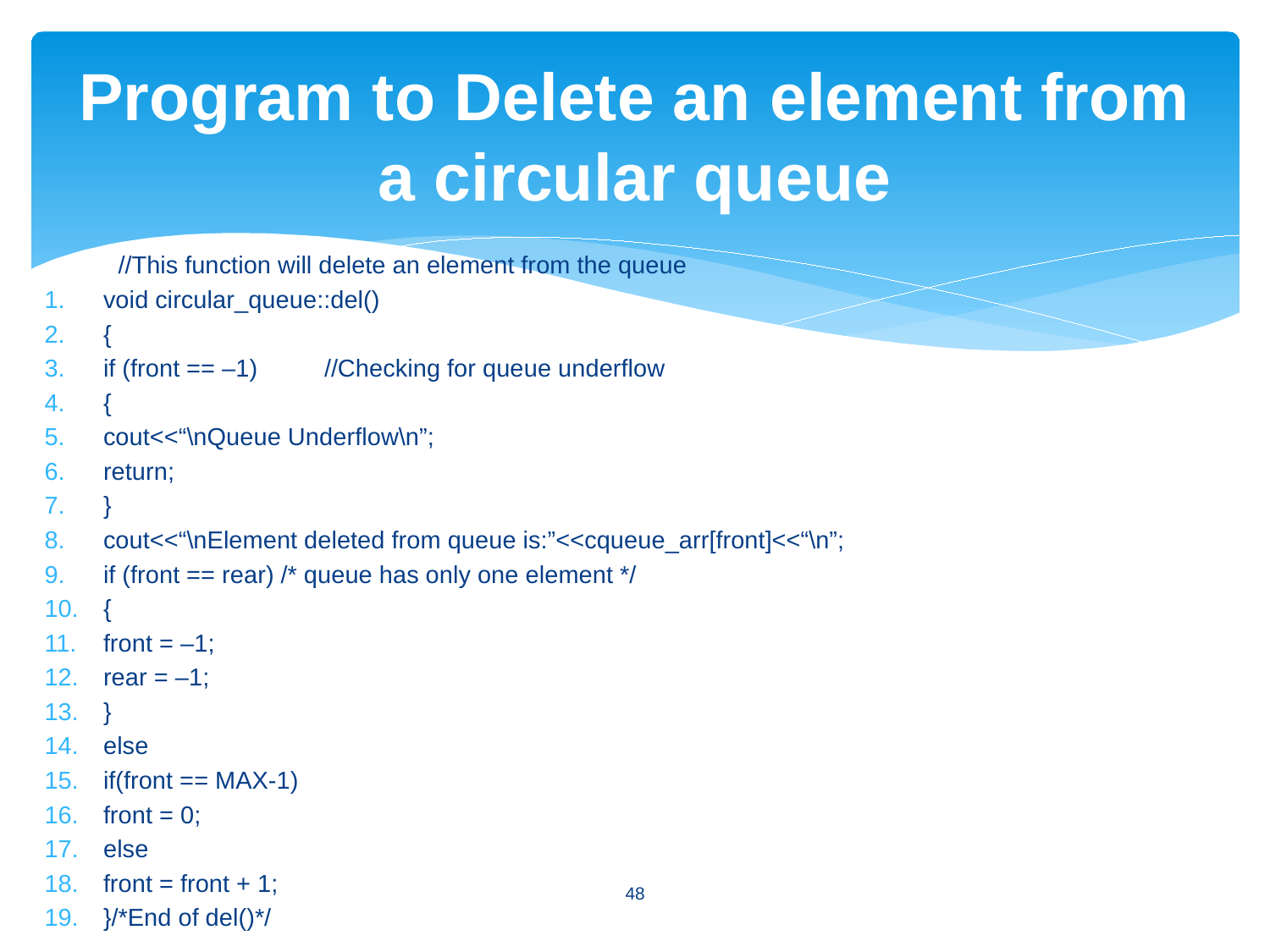

# Program to Delete an element from a circular queue
	//This function will delete an element from the queue
void circular_queue::del()
{
if (front == –1)			//Checking for queue underflow
{
cout<<“\nQueue Underflow\n”;
return;
}
cout<<“\nElement deleted from queue is:”<<cqueue_arr[front]<<“\n”;
if (front == rear) /* queue has only one element */
{
front = –1;
rear = –1;
}
else
if(front == MAX-1)
front = 0;
else
front = front + 1;
}/*End of del()*/
48